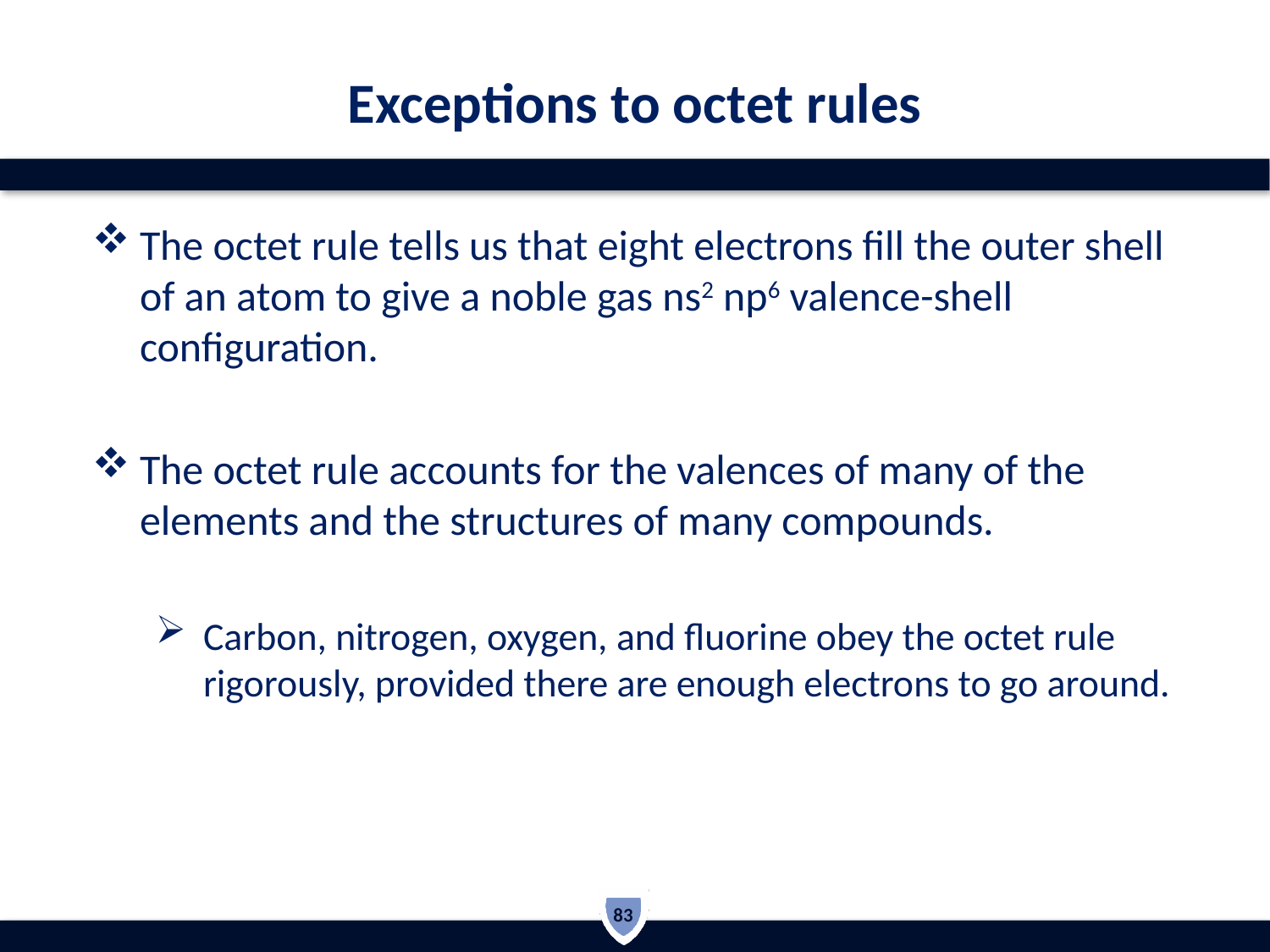

# Exceptions to octet rules
The octet rule tells us that eight electrons fill the outer shell of an atom to give a noble gas ns2 np6 valence-shell configuration.

The octet rule accounts for the valences of many of the elements and the structures of many compounds.

Carbon, nitrogen, oxygen, and fluorine obey the octet rule rigorously, provided there are enough electrons to go around.

83